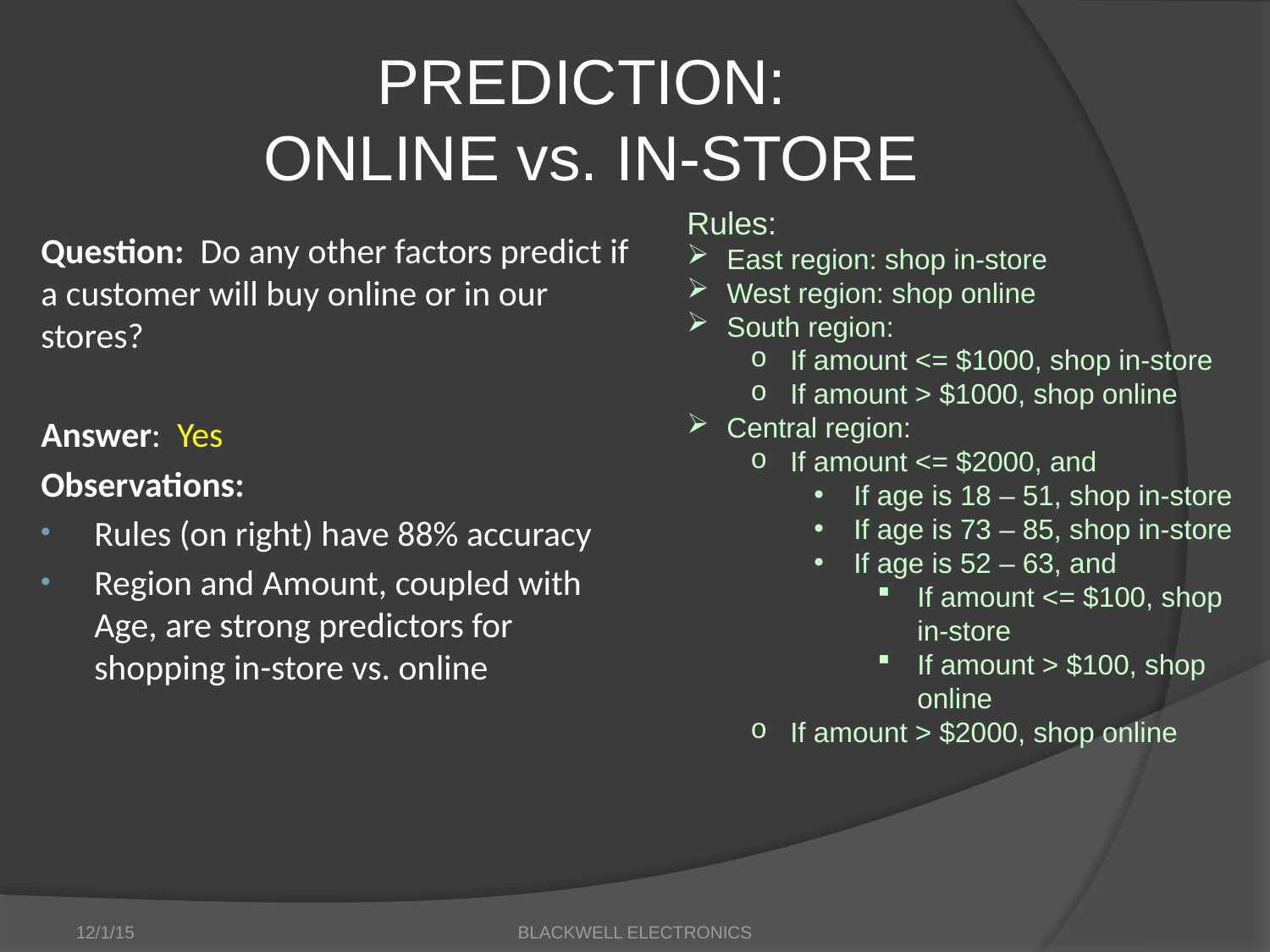

# PREDICTION: ONLINE vs. IN-STORE
Rules:
East region: shop in-store
West region: shop online
South region:
If amount <= $1000, shop in-store
If amount > $1000, shop online
Central region:
If amount <= $2000, and
If age is 18 – 51, shop in-store
If age is 73 – 85, shop in-store
If age is 52 – 63, and
If amount <= $100, shop in-store
If amount > $100, shop online
If amount > $2000, shop online

Question:  Do any other factors predict if a customer will buy online or in our stores?

Answer:  Yes
Observations:
Rules (on right) have 88% accuracy
Region and Amount, coupled with Age, are strong predictors for shopping in-store vs. online
12/1/15
BLACKWELL ELECTRONICS